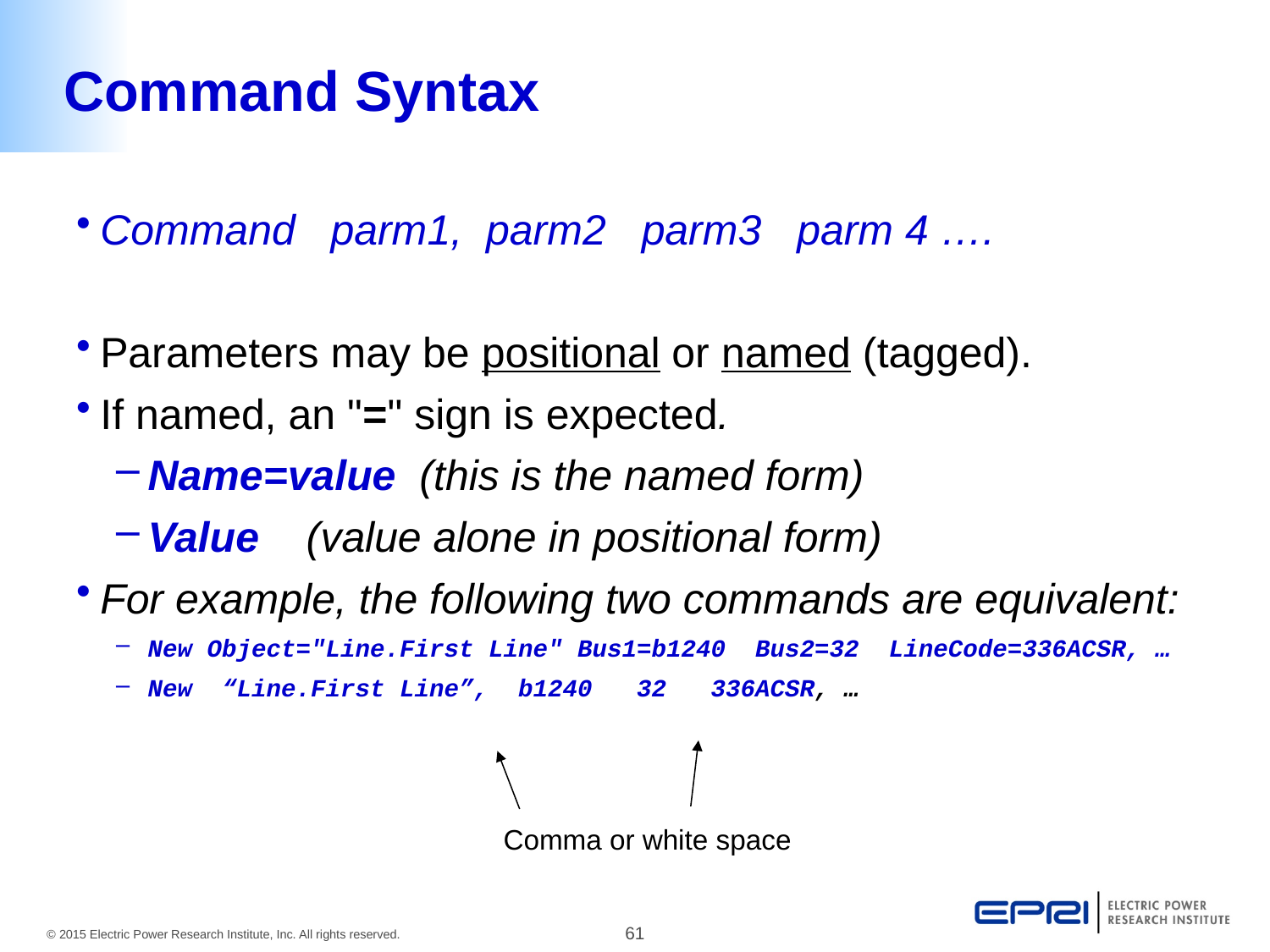

# Command Syntax
Command   parm1,  parm2   parm3   parm 4 ….

Parameters may be positional or named (tagged).
If named, an "=" sign is expected.
Name=value  (this is the named form)
Value    (value alone in positional form)
For example, the following two commands are equivalent:
New Object="Line.First Line" Bus1=b1240  Bus2=32  LineCode=336ACSR, …
New  “Line.First Line”,  b1240   32   336ACSR, …

Comma or white space